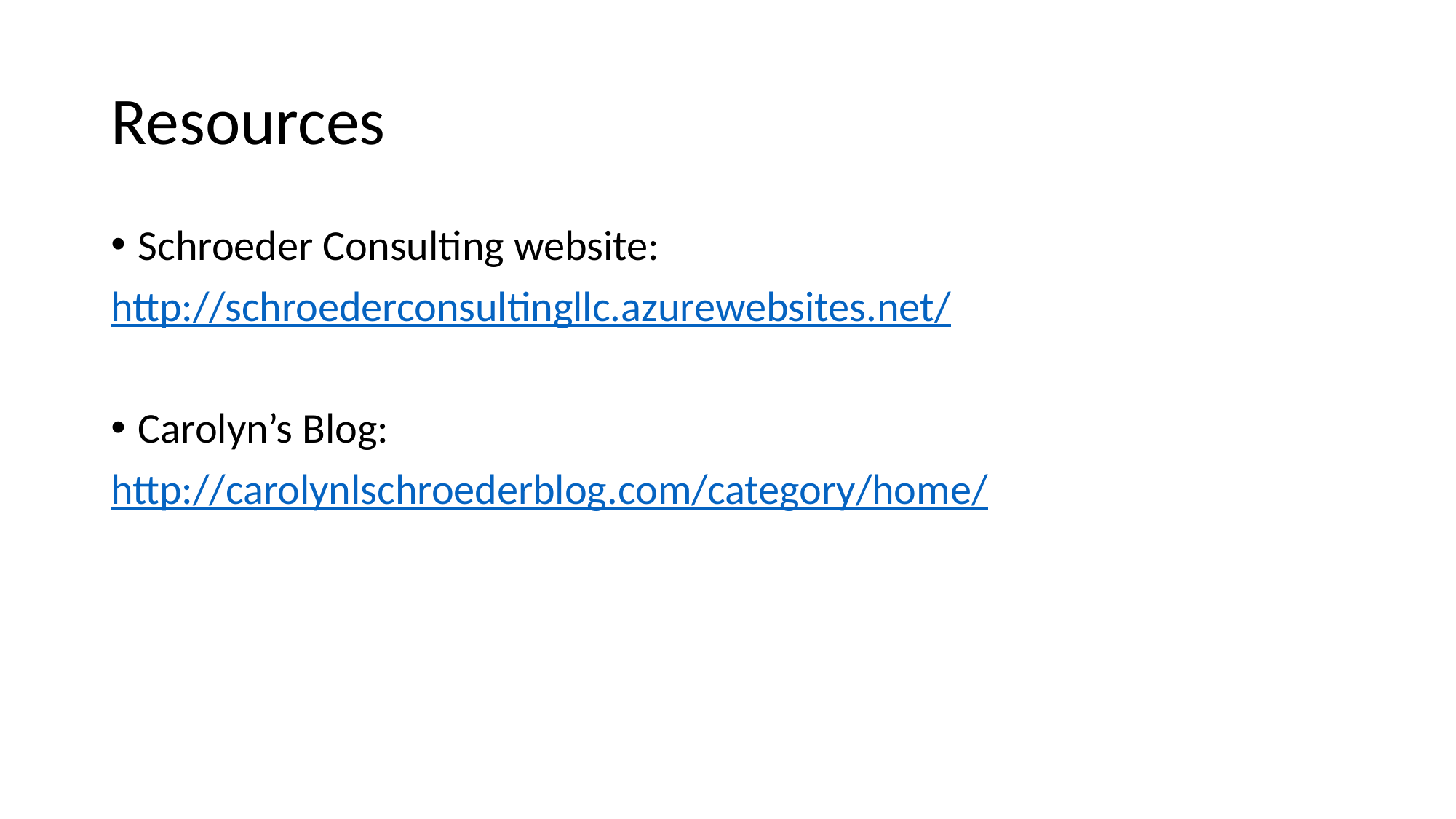

# Resources
Schroeder Consulting website:
http://schroederconsultingllc.azurewebsites.net/

Carolyn’s Blog:
http://carolynlschroederblog.com/category/home/